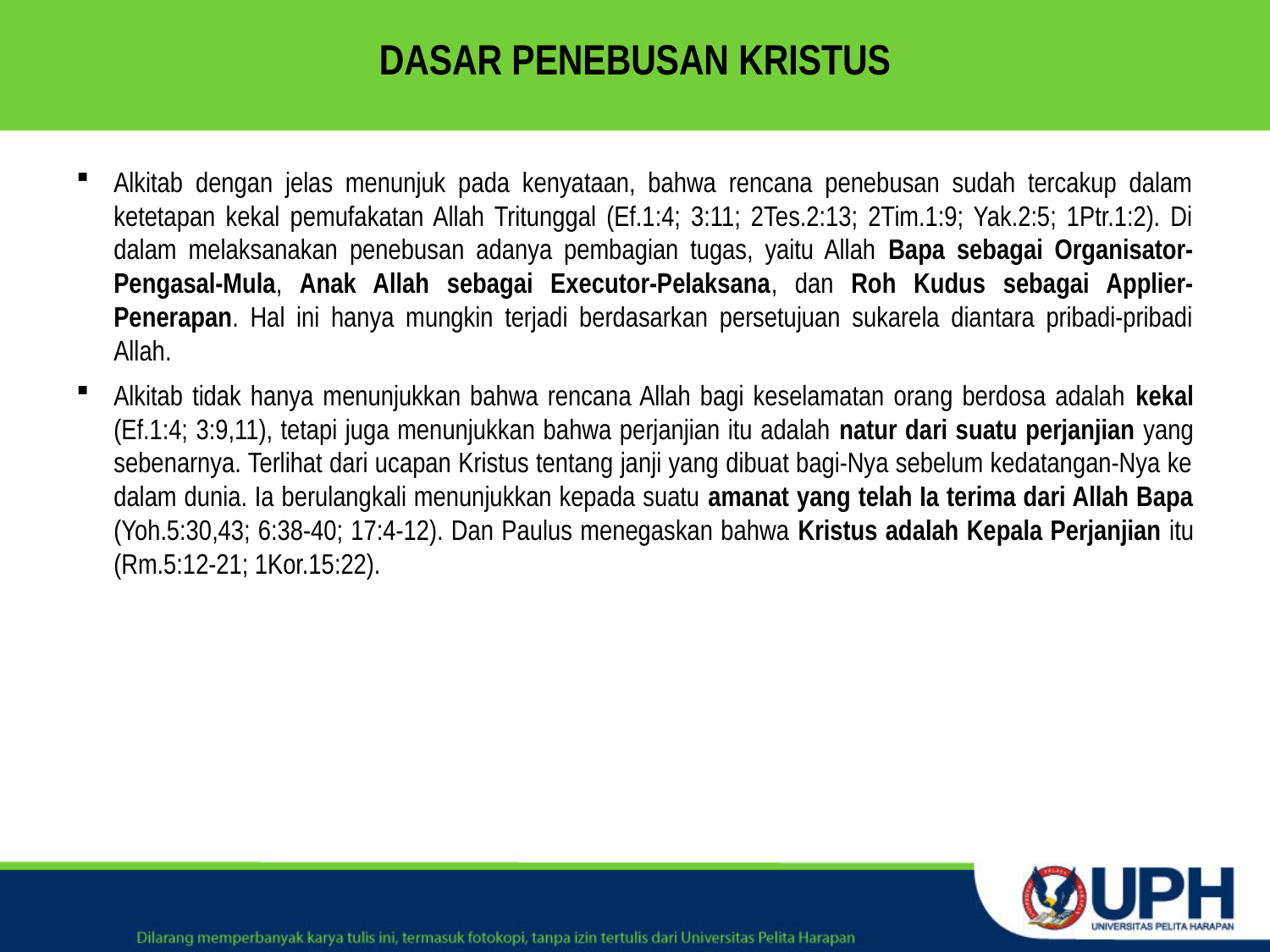

# DASAR PENEBUSAN KRISTUS
Alkitab dengan jelas menunjuk pada kenyataan, bahwa rencana penebusan sudah tercakup dalam ketetapan kekal pemufakatan Allah Tritunggal (Ef.1:4; 3:11; 2Tes.2:13; 2Tim.1:9; Yak.2:5; 1Ptr.1:2). Di dalam melaksanakan penebusan adanya pembagian tugas, yaitu Allah Bapa sebagai Organisator-Pengasal-Mula, Anak Allah sebagai Executor-Pelaksana, dan Roh Kudus sebagai Applier-Penerapan. Hal ini hanya mungkin terjadi berdasarkan persetujuan sukarela diantara pribadi-pribadi Allah.
Alkitab tidak hanya menunjukkan bahwa rencana Allah bagi keselamatan orang berdosa adalah kekal (Ef.1:4; 3:9,11), tetapi juga menunjukkan bahwa perjanjian itu adalah natur dari suatu perjanjian yang sebenarnya. Terlihat dari ucapan Kristus tentang janji yang dibuat bagi-Nya sebelum kedatangan-Nya ke dalam dunia. Ia berulangkali menunjukkan kepada suatu amanat yang telah Ia terima dari Allah Bapa (Yoh.5:30,43; 6:38-40; 17:4-12). Dan Paulus menegaskan bahwa Kristus adalah Kepala Perjanjian itu (Rm.5:12-21; 1Kor.15:22).